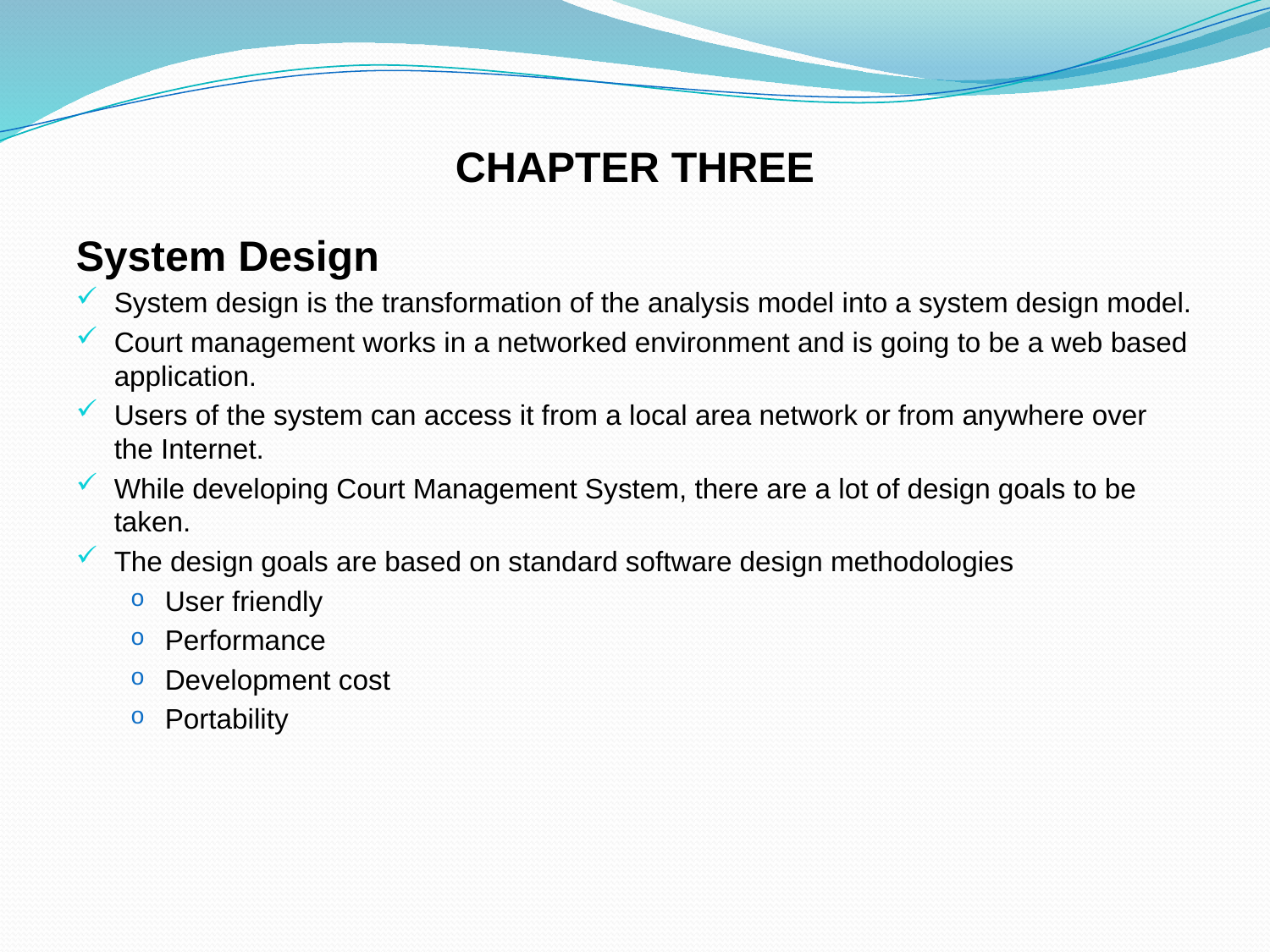

# CHAPTER THREE
System Design
System design is the transformation of the analysis model into a system design model.
Court management works in a networked environment and is going to be a web based application.
Users of the system can access it from a local area network or from anywhere over the Internet.
While developing Court Management System, there are a lot of design goals to be taken.
The design goals are based on standard software design methodologies
User friendly
Performance
Development cost
Portability